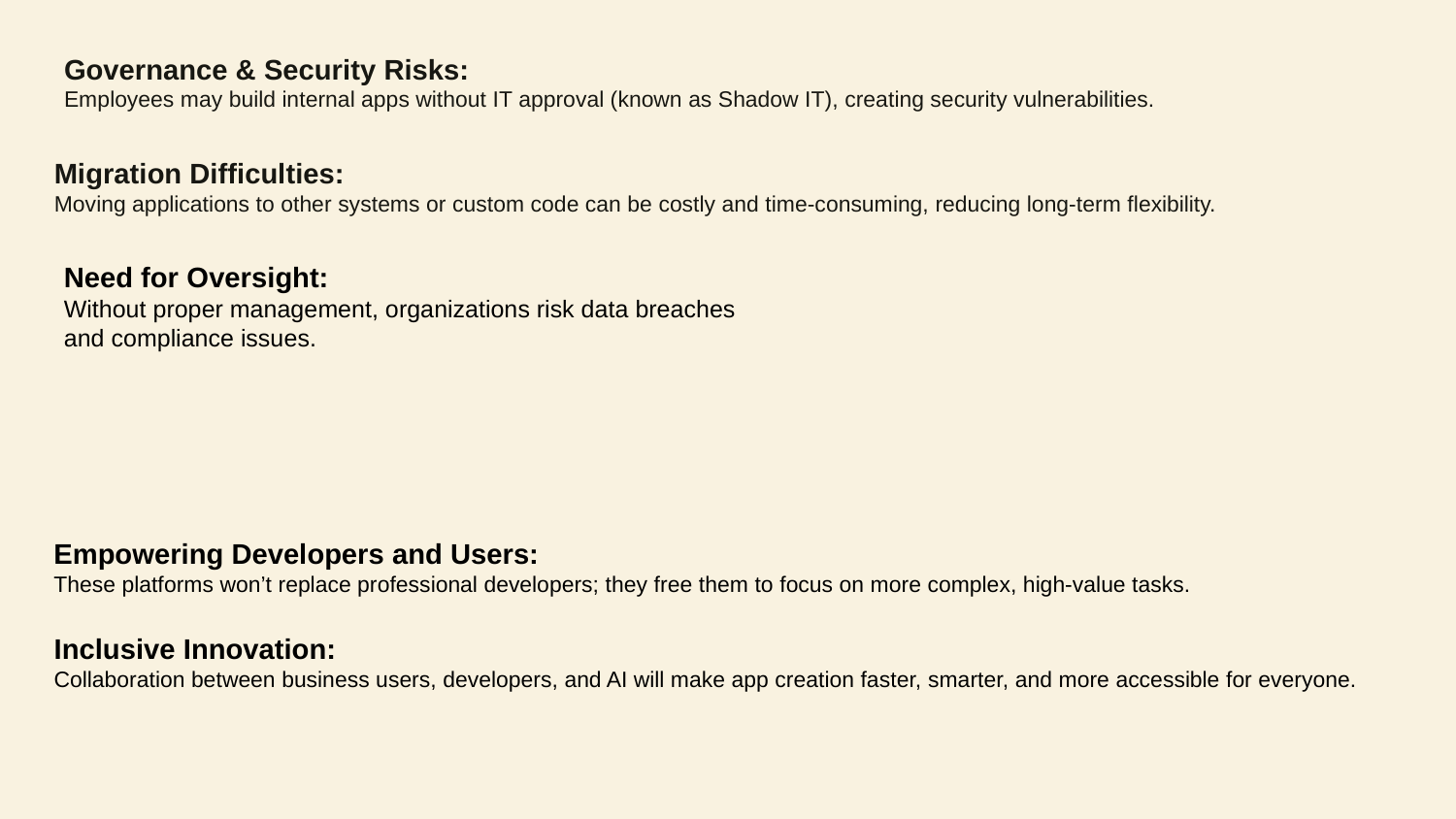

# Governance & Security Risks: Employees may build internal apps without IT approval (known as Shadow IT), creating security vulnerabilities.
Migration Difficulties:
Moving applications to other systems or custom code can be costly and time-consuming, reducing long-term flexibility.
Need for Oversight:
Without proper management, organizations risk data breaches and compliance issues.
Empowering Developers and Users:
These platforms won’t replace professional developers; they free them to focus on more complex, high-value tasks.
Inclusive Innovation:
Collaboration between business users, developers, and AI will make app creation faster, smarter, and more accessible for everyone.